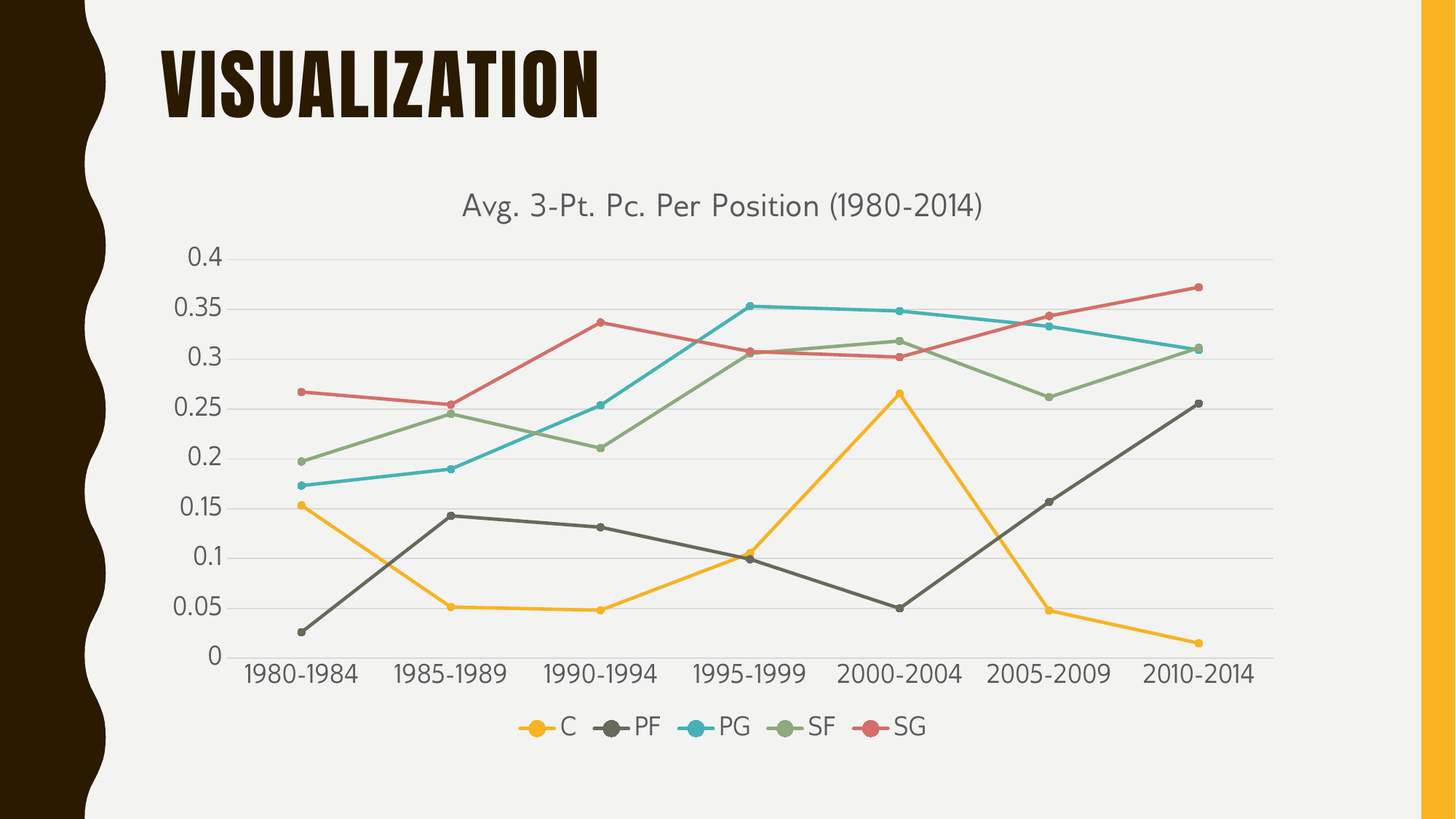

# Visualization

### Chart: Avg. 3-Pt. Pc. Per Position (1980-2014)

| Category | C | PF | PG | SF | SG |
|---|---|---|---|---|---|
| 1980-1984 | 0.153393220468281 | 0.0260693000521486 | 0.173154011221607 | 0.197280902329868 | 0.267135924125458 |
| 1985-1989 | 0.0513656716137531 | 0.142925179271994 | 0.189782317997412 | 0.24517109022673 | 0.254407960876891 |
| 1990-1994 | 0.0481963162835336 | 0.131435003052652 | 0.253778660221516 | 0.210722261809366 | 0.3368114182127 |
| 1995-1999 | 0.105305986316637 | 0.0993099944067003 | 0.353128208135844 | 0.305785384476524 | 0.307712558960321 |
| 2000-2004 | 0.265395388818211 | 0.0500532538785423 | 0.348308607027282 | 0.318245125284563 | 0.302050930239334 |
| 2005-2009 | 0.0478498248242034 | 0.156834785624288 | 0.332951546603287 | 0.261821736121804 | 0.343308226814807 |
| 2010-2014 | 0.0151002103321483 | 0.25551887506092 | 0.309244327663157 | 0.311477300977685 | 0.372148998859238 |